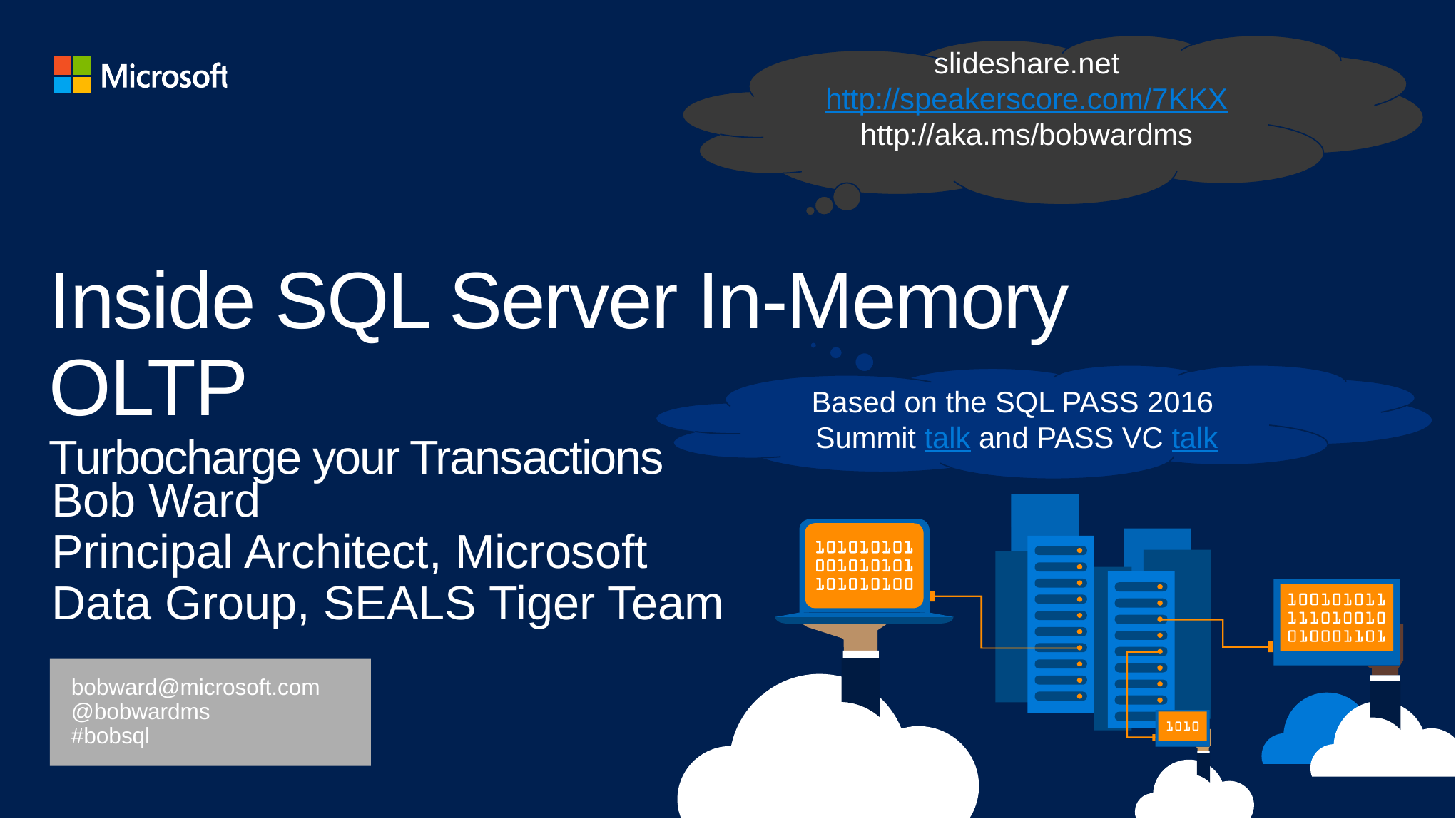

slideshare.net
http://speakerscore.com/7KKX
http://aka.ms/bobwardms

# Inside SQL Server In-Memory OLTP Turbocharge your Transactions
Based on the SQL PASS 2016  Summit talk and PASS VC talk
Bob Ward
Principal Architect, Microsoft
Data Group, SEALS Tiger Team
bobward@microsoft.com
@bobwardms
#bobsql